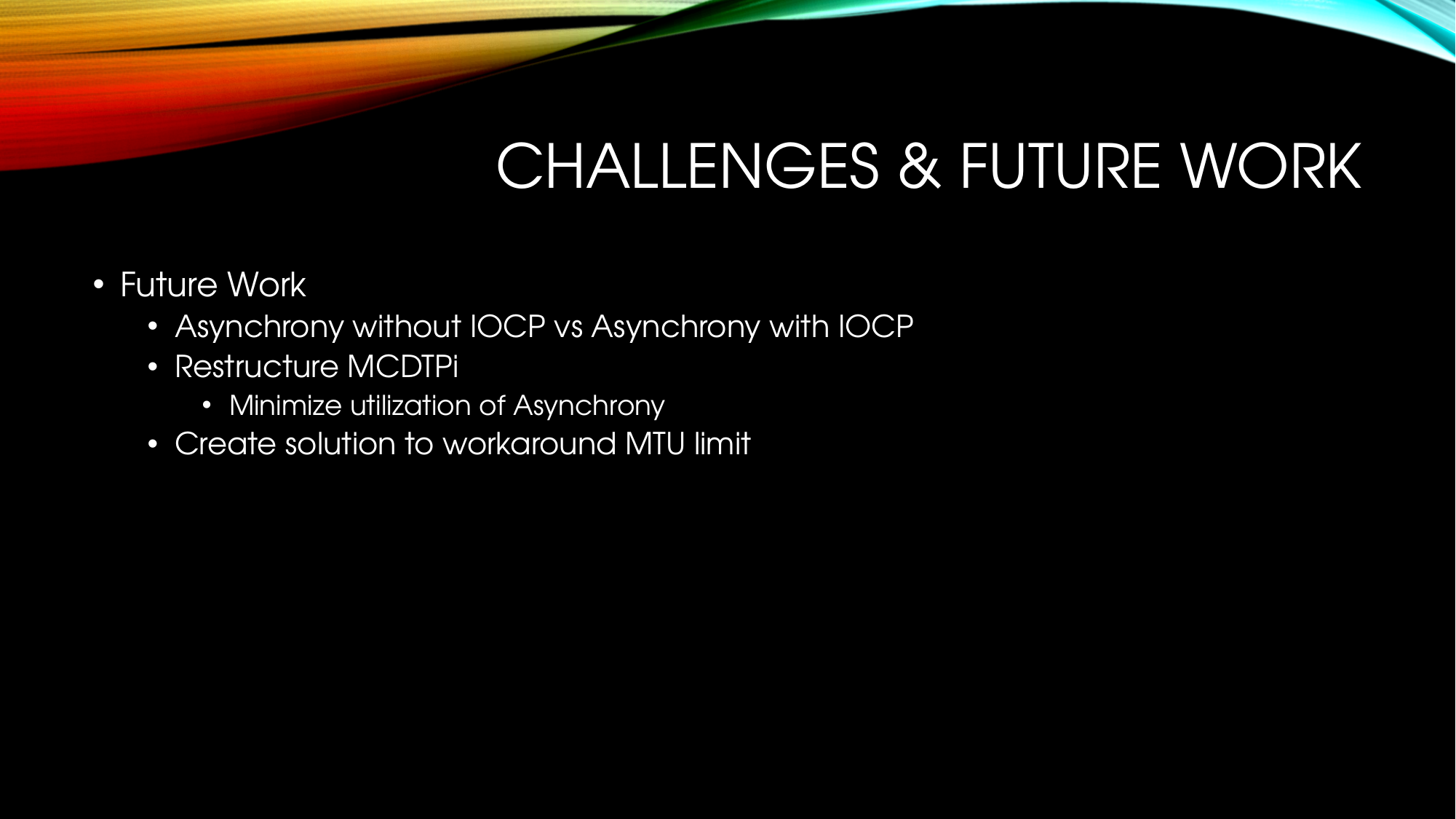

# Challenges & Future Work
Future Work
Asynchrony without IOCP vs Asynchrony with IOCP
Restructure MCDTPi
Minimize utilization of Asynchrony
Create solution to workaround MTU limit